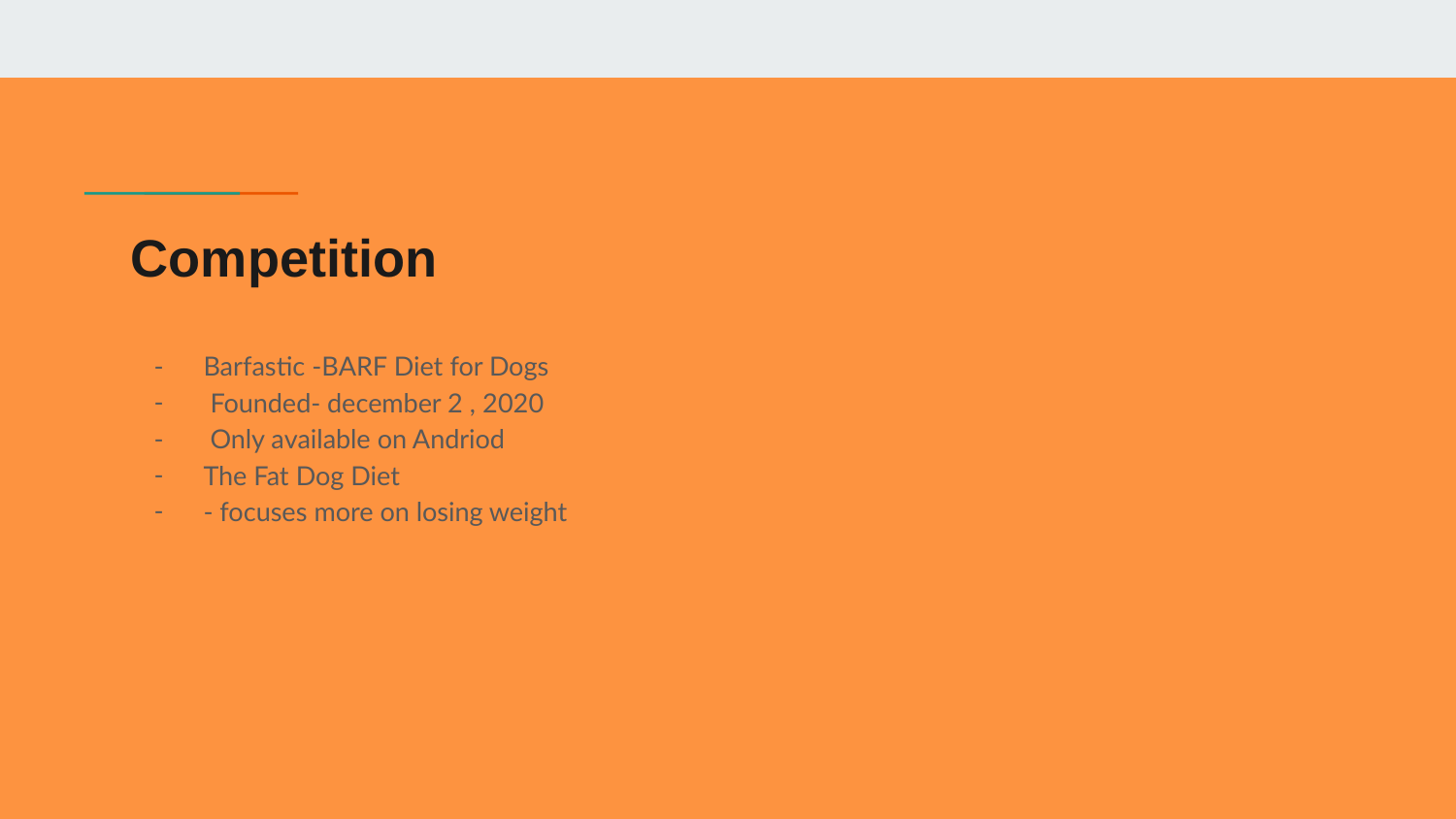

# Competition
Barfastic -BARF Diet for Dogs
 Founded- december 2 , 2020
 Only available on Andriod
The Fat Dog Diet
- focuses more on losing weight